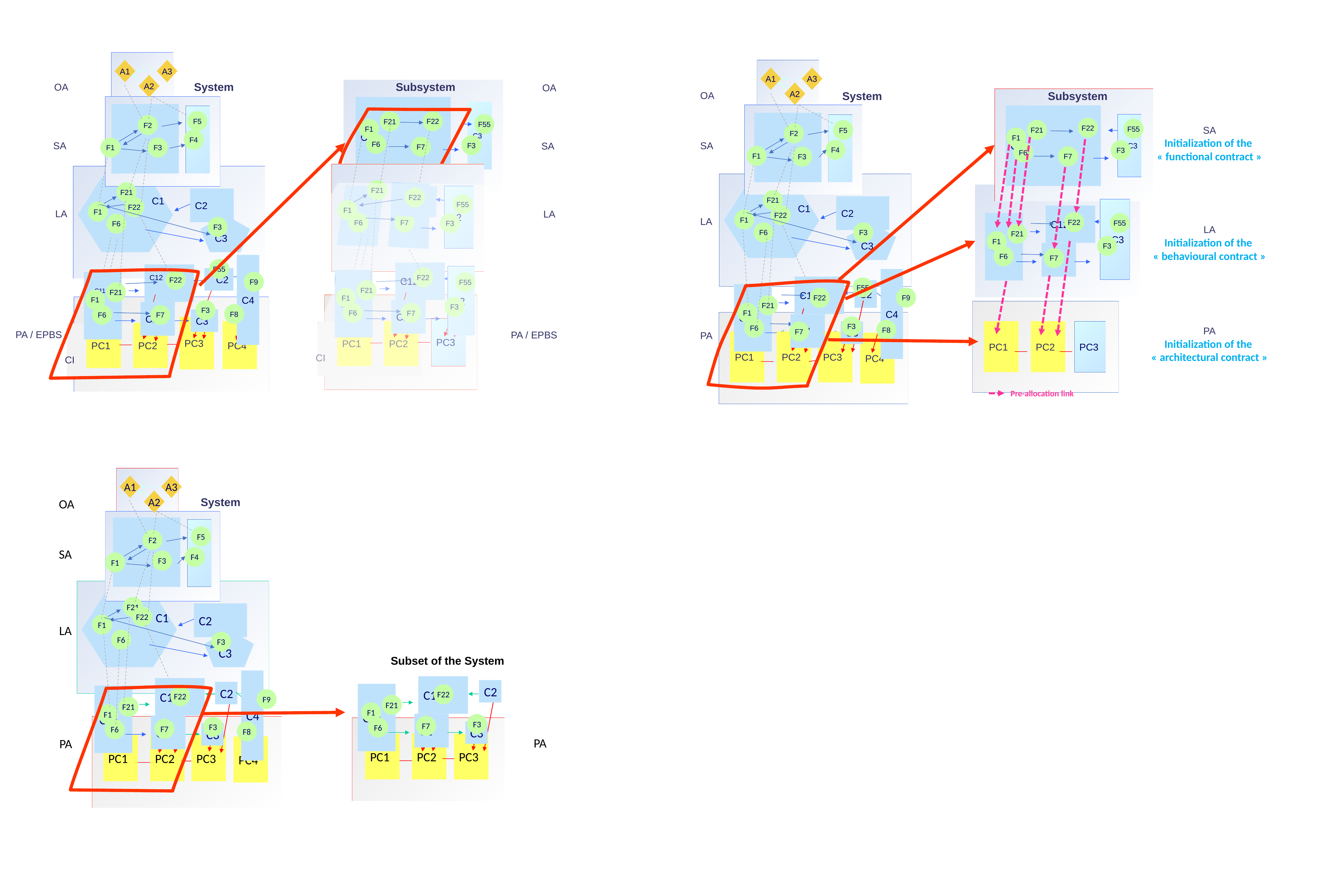

#

A1
A3

A1
A3

A2
System
Subsystem
OA

OA

A2

System
Subsystem
OA

C11
C3

C11

F5
F22
F21

F55
PC3

F2
F22
F55
F1
F21
F5
SA
Initialization of the
« functional contract »

F2

F1

F4

F6
F3

F7
SA
SA
SA
F1
F3

F4
F3

F6

F1

F7

F3

F21
F21

C2
F22
C2
F21
C1
C1
F55

C2

F22

PC3

C1
F1
F1

LA
F22
LA
C12

F1

F22

F7
F6
LA
C11
F55

F3
F6
C3

F3

LA
Initialization of the
« behavioural contract »

C3
F6
F3

F21

F1

F3

C1’
F6
F7

C4
F55

C12
C12
C2
F22
C2
C4

F22
C11
F9
  C11
F55
C12

F55

C2

F21

F21
C11

F9
F22
F1

F1

F21

F3
C1’
F3

C1’

F1
F6
F7
F8
F6
F7

C3

C1’
F3
PC3
F6
PC3

F8

PC1
PC2
PC1
PC2
PC3
PC4

F7
C3
PA
Initialization of the
« architectural contract »

PC1
PC2

PA / EPBS
PA / EPBS
PA

PC1
PC2
PC3
PC4

CI
CI

Pre-allocation link

A1
A3

A2
System
OA

F5
F2

SA

F4

F3

F1

F21
C2
F22
C1

F1

LA

F6
C3
F3

Subset of the System
C4
C12
C12
C2
C2
C11
F22
C11
F22

F9

F21
F21

F1

F1

C1’
F3
C1’
F7

F3
F6

F7
F6

C3
F8
C3

PA

PA
PC1
PC2
PC3

PC1
PC2
PC3

PC4